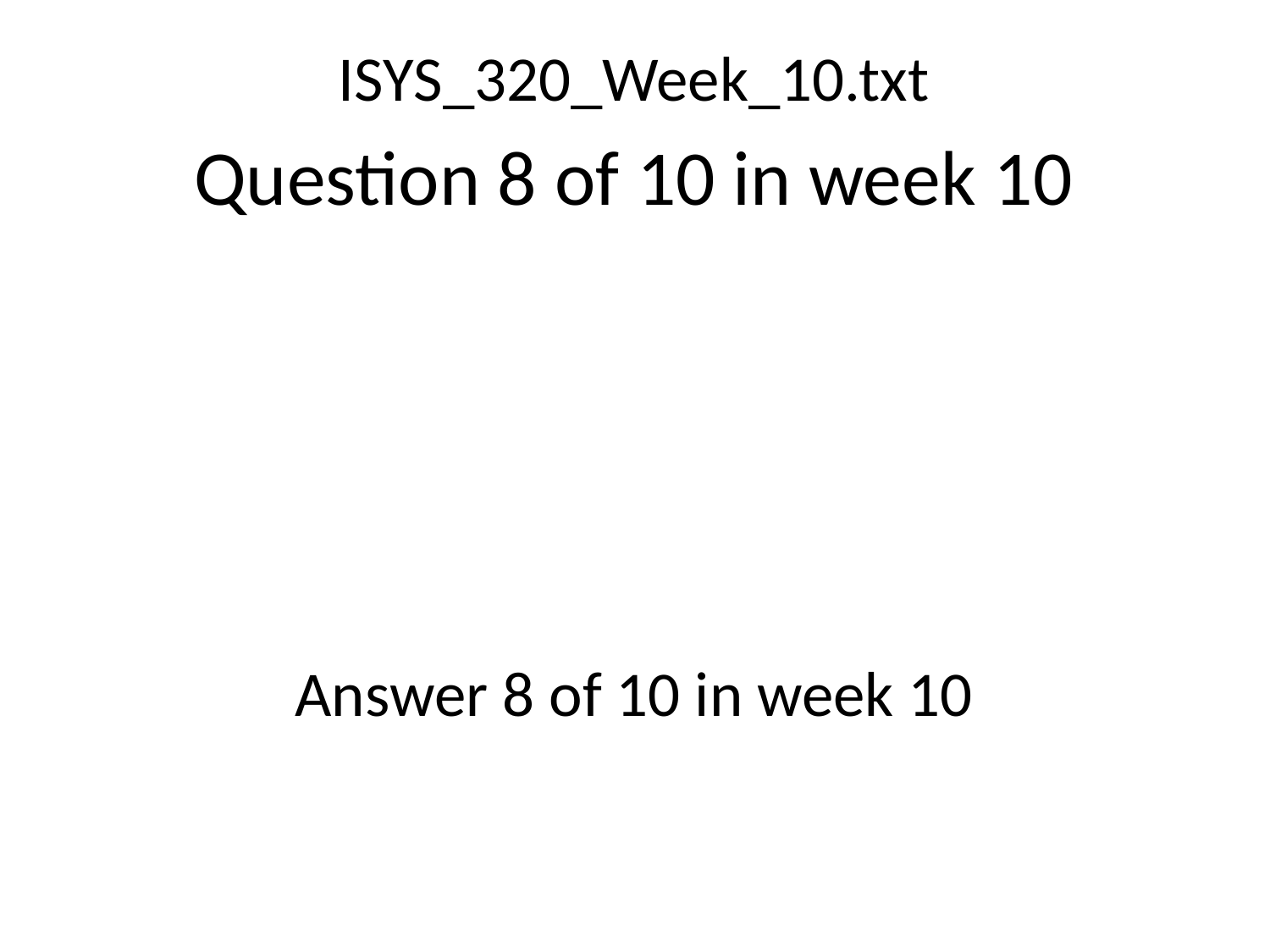

ISYS_320_Week_10.txt
Question 8 of 10 in week 10
Answer 8 of 10 in week 10